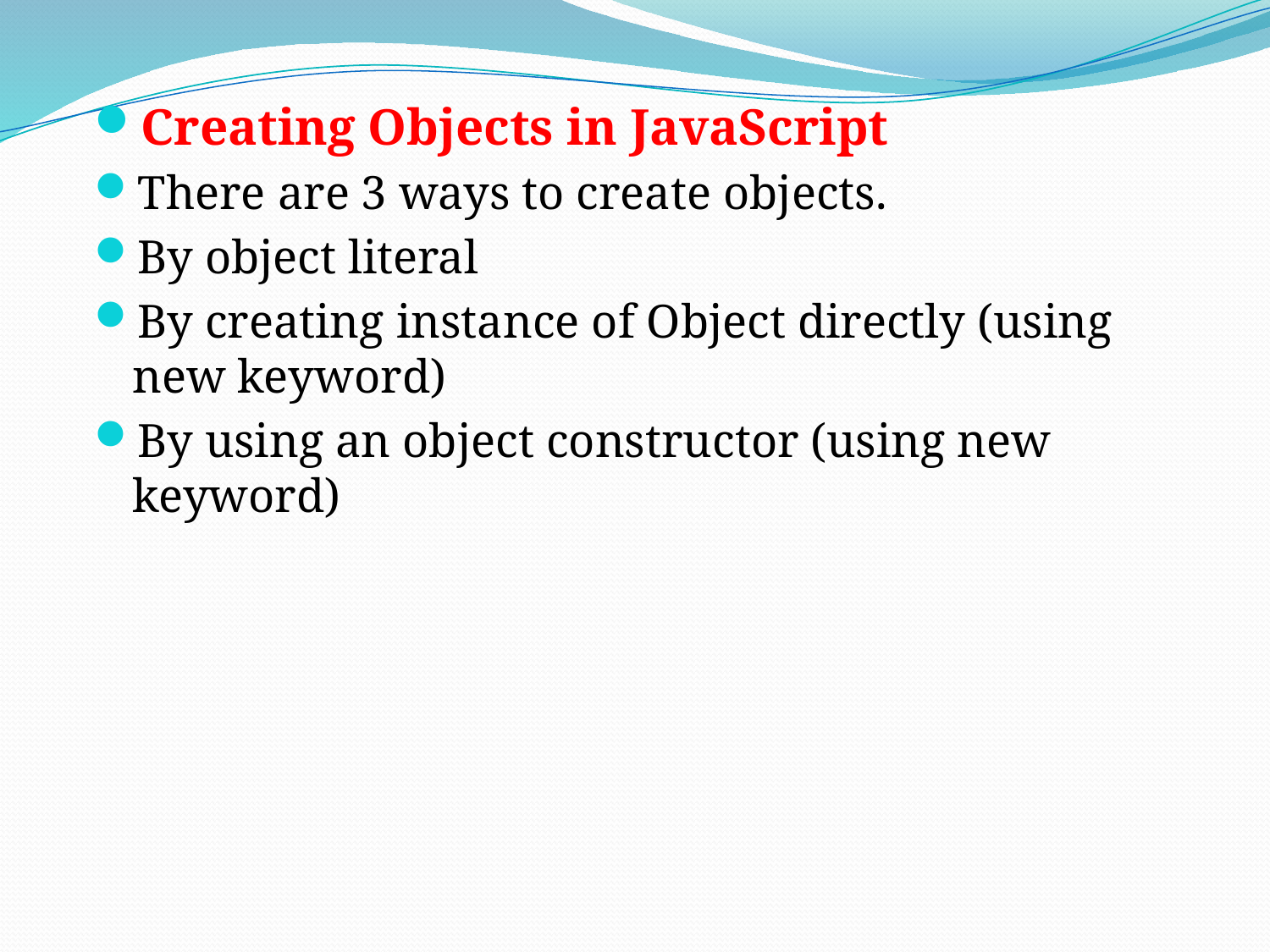

Creating Objects in JavaScript
There are 3 ways to create objects.
By object literal
By creating instance of Object directly (using new keyword)
By using an object constructor (using new keyword)